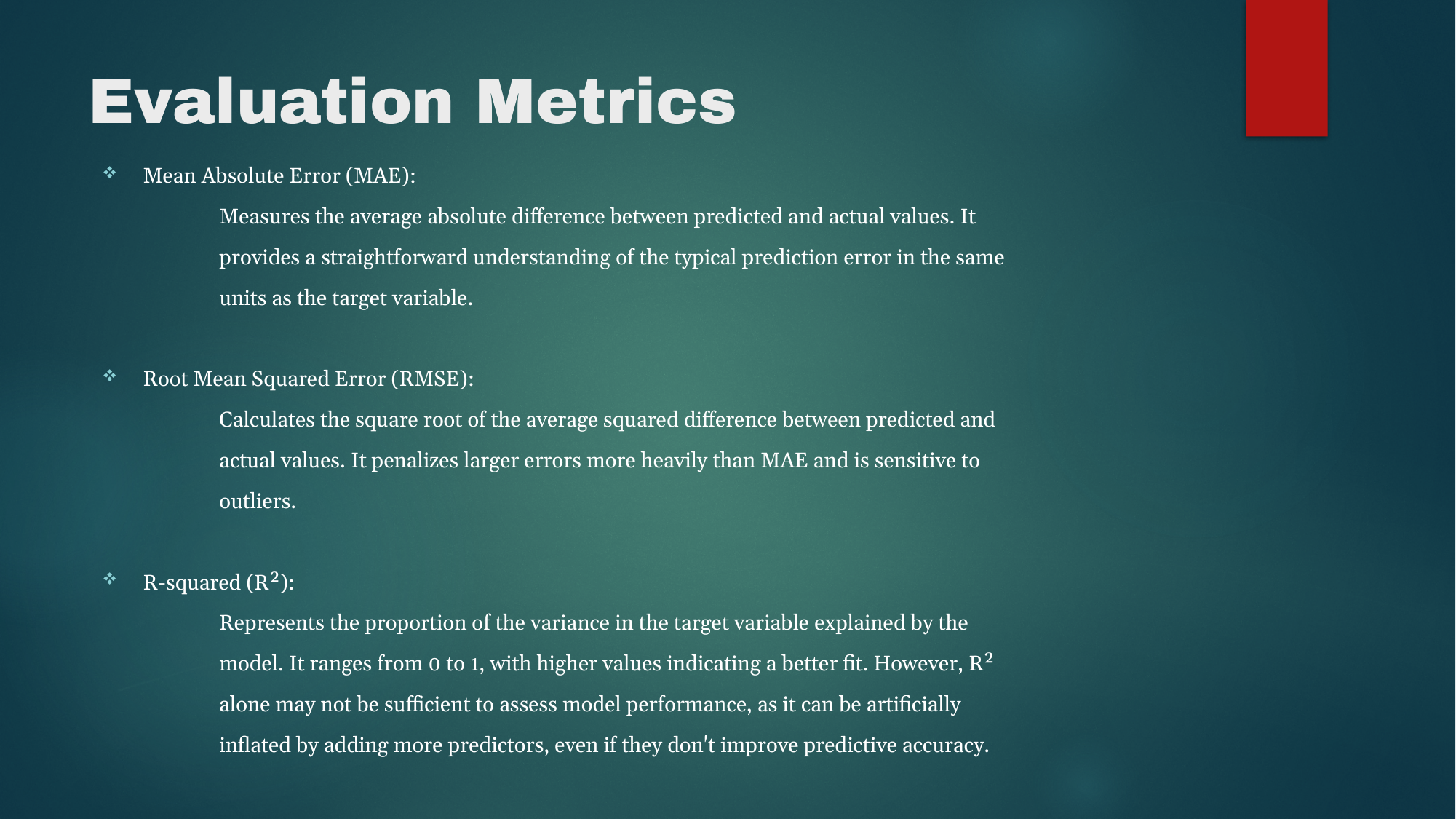

# Evaluation Metrics
Mean Absolute Error (MAE):
                       Measures the average absolute difference between predicted and actual values. It
                       provides a straightforward understanding of the typical prediction error in the same
                       units as the target variable.

Root Mean Squared Error (RMSE):
                       Calculates the square root of the average squared difference between predicted and
                       actual values. It penalizes larger errors more heavily than MAE and is sensitive to
                       outliers.

R-squared (R²):
                       Represents the proportion of the variance in the target variable explained by the
                       model. It ranges from 0 to 1, with higher values indicating a better fit. However, R²
                       alone may not be sufficient to assess model performance, as it can be artificially
                       inflated by adding more predictors, even if they don't improve predictive accuracy.